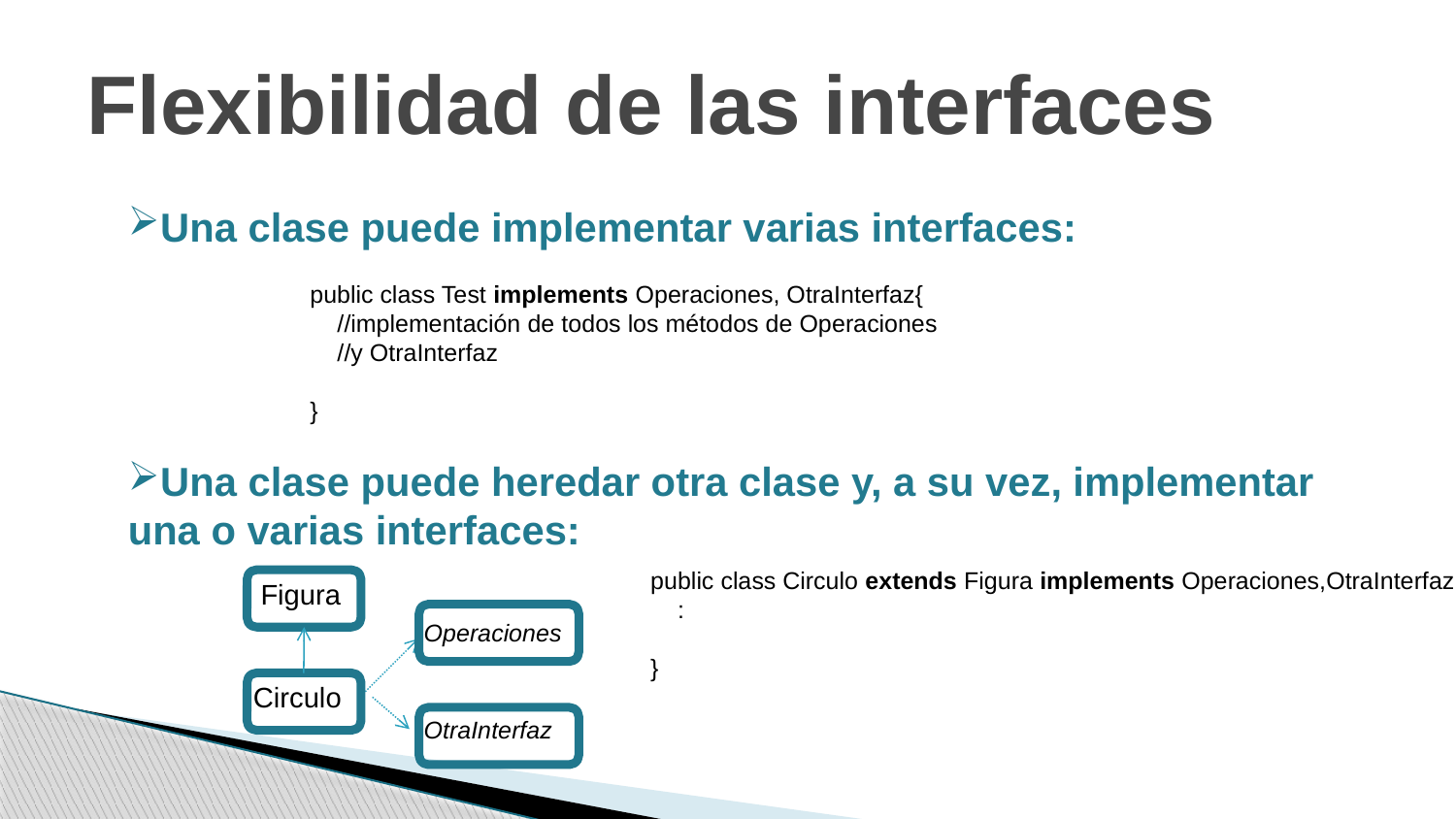

# Flexibilidad de las interfaces
Una clase puede implementar varias interfaces:

Una clase puede heredar otra clase y, a su vez, implementar una o varias interfaces:

public class Test implements Operaciones, OtraInterfaz{
    //implementación de todos los métodos de Operaciones
    //y OtraInterfaz

}
public class Circulo extends Figura implements Operaciones,OtraInterfaz {
    :

}
Figura

Operaciones
Circulo

OtraInterfaz